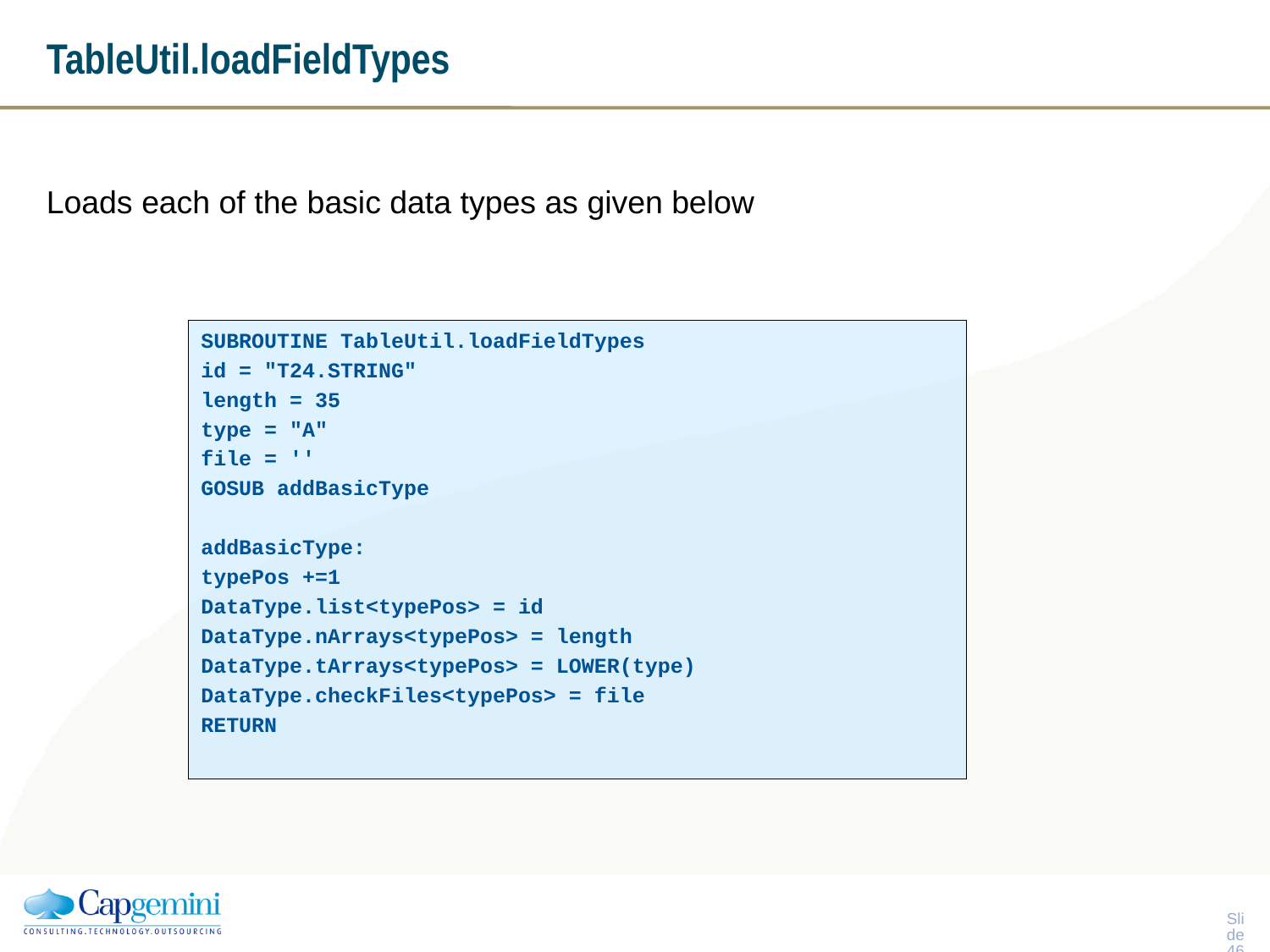

# TableUtil.loadFieldTypes
Loads each of the basic data types as given below
SUBROUTINE TableUtil.loadFieldTypes
id = "T24.STRING"
length = 35
type = "A"
file = ''
GOSUB addBasicType

addBasicType:
typePos +=1
DataType.list<typePos> = id
DataType.nArrays<typePos> = length
DataType.tArrays<typePos> = LOWER(type)
DataType.checkFiles<typePos> = file
RETURN

Slide 46